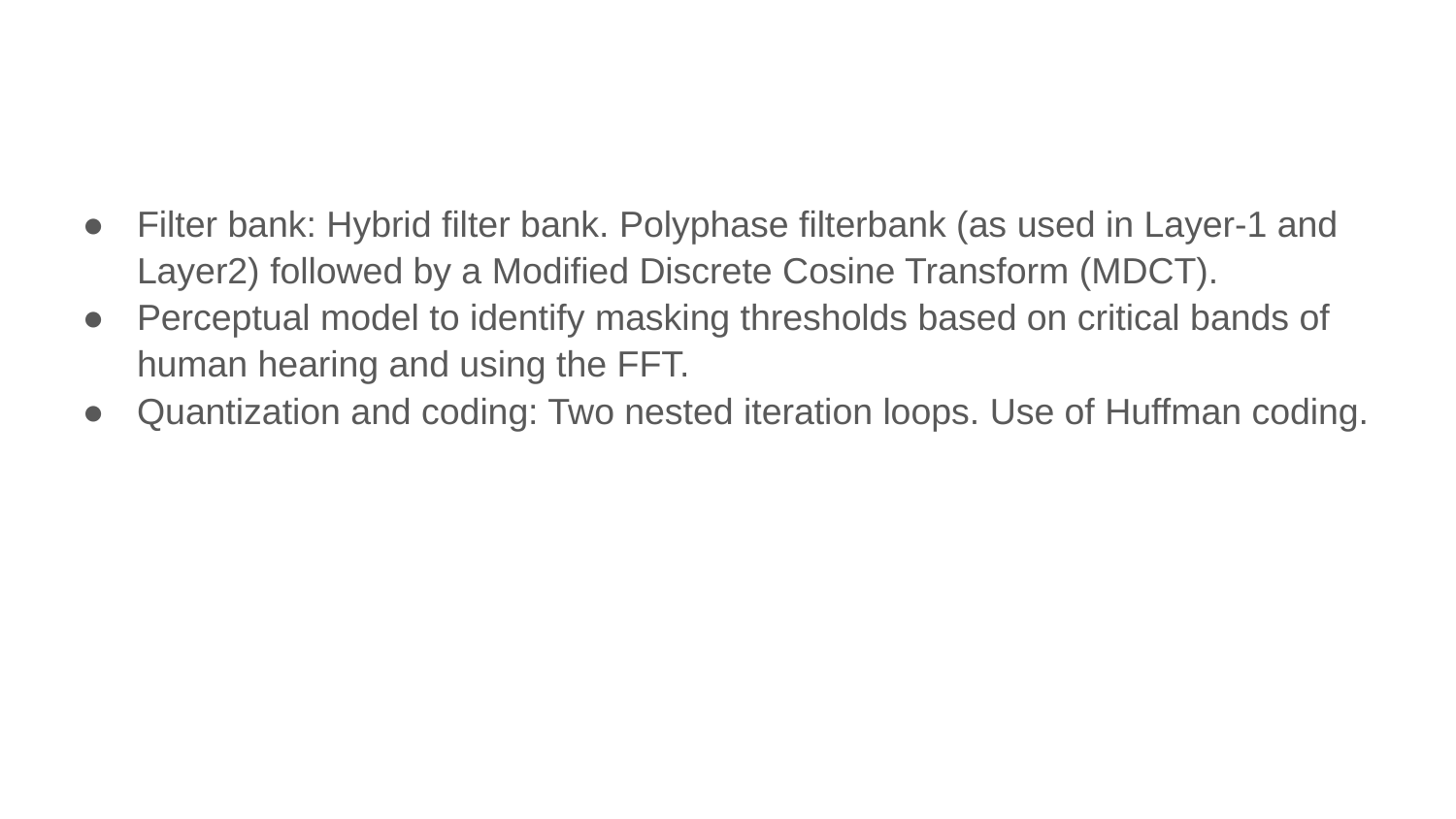

#
Filter bank: Hybrid filter bank. Polyphase filterbank (as used in Layer-1 and Layer2) followed by a Modified Discrete Cosine Transform (MDCT).
Perceptual model to identify masking thresholds based on critical bands of human hearing and using the FFT.
Quantization and coding: Two nested iteration loops. Use of Huffman coding.